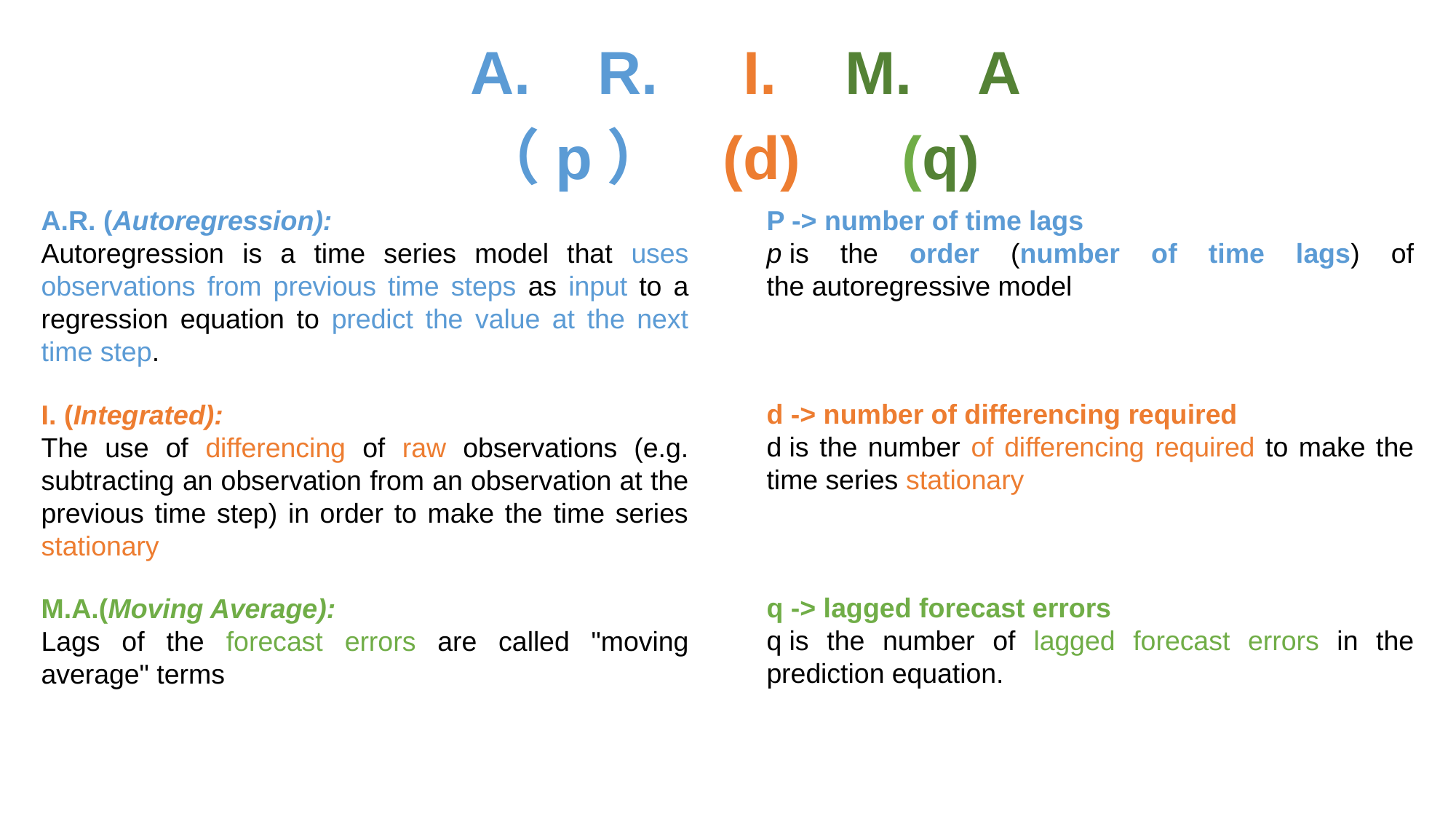

A.    R.     I.    M.    A
（p）   (d)      (q)
P -> number of time lags
p is the order (number of time lags) of the autoregressive model
A.R. (Autoregression):
Autoregression is a time series model that uses observations from previous time steps as input to a regression equation to predict the value at the next time step.
d -> number of differencing required
d is the number of differencing required to make the time series stationary
I. (Integrated):
The use of differencing of raw observations (e.g. subtracting an observation from an observation at the previous time step) in order to make the time series stationary
q -> lagged forecast errors
q is the number of lagged forecast errors in the prediction equation.
M.A.(Moving Average):
Lags of the forecast errors are called "moving average" terms